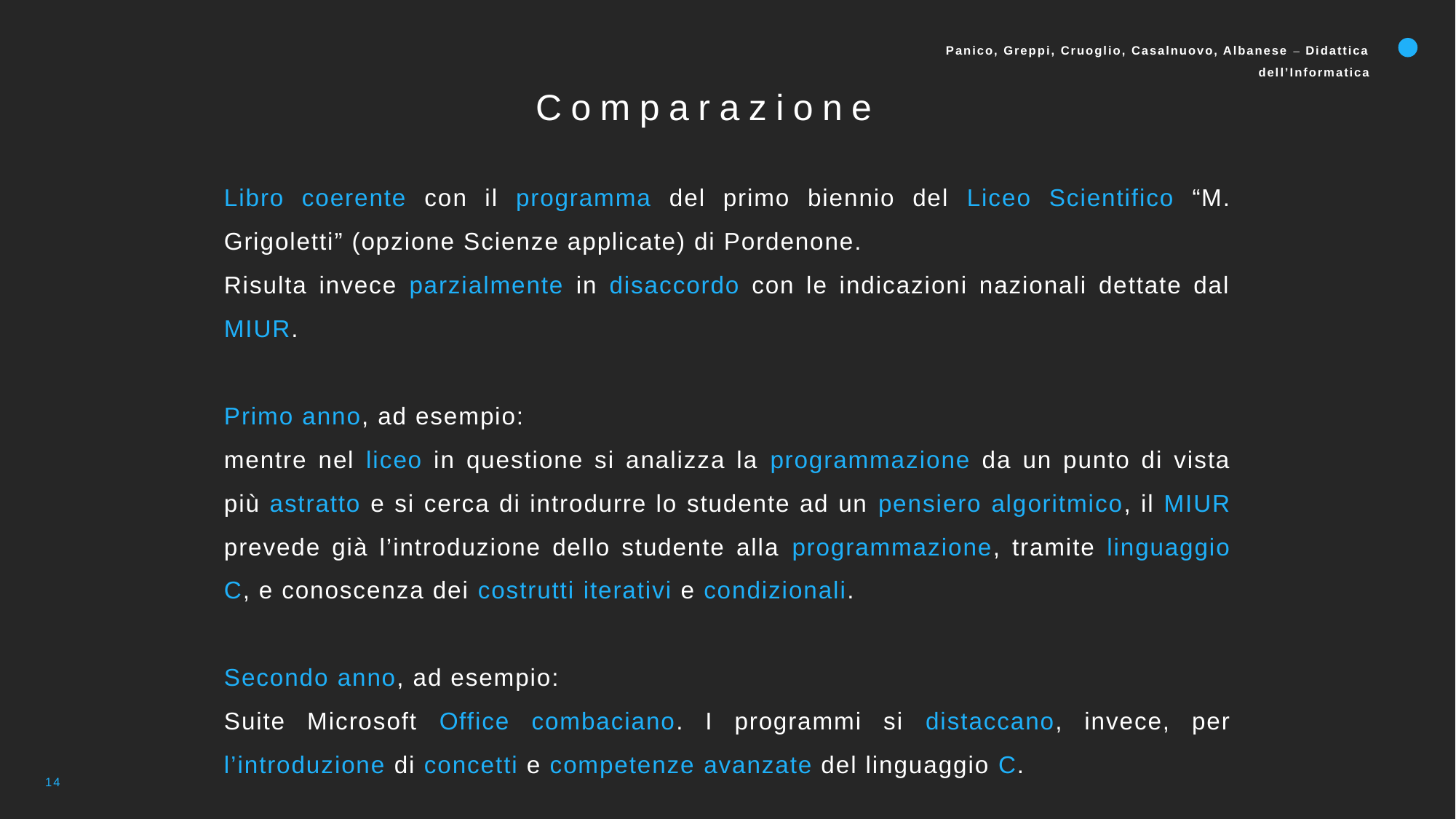

Panico, Greppi, Cruoglio, Casalnuovo, Albanese – Didattica dell’Informatica

Comparazione
Libro coerente con il programma del primo biennio del Liceo Scientifico “M. Grigoletti” (opzione Scienze applicate) di Pordenone.
Risulta invece parzialmente in disaccordo con le indicazioni nazionali dettate dal MIUR.

Primo anno, ad esempio:
mentre nel liceo in questione si analizza la programmazione da un punto di vista più astratto e si cerca di introdurre lo studente ad un pensiero algoritmico, il MIUR prevede già l’introduzione dello studente alla programmazione, tramite linguaggio C, e conoscenza dei costrutti iterativi e condizionali.

Secondo anno, ad esempio:
Suite Microsoft Office combaciano. I programmi si distaccano, invece, per l’introduzione di concetti e competenze avanzate del linguaggio C.
14